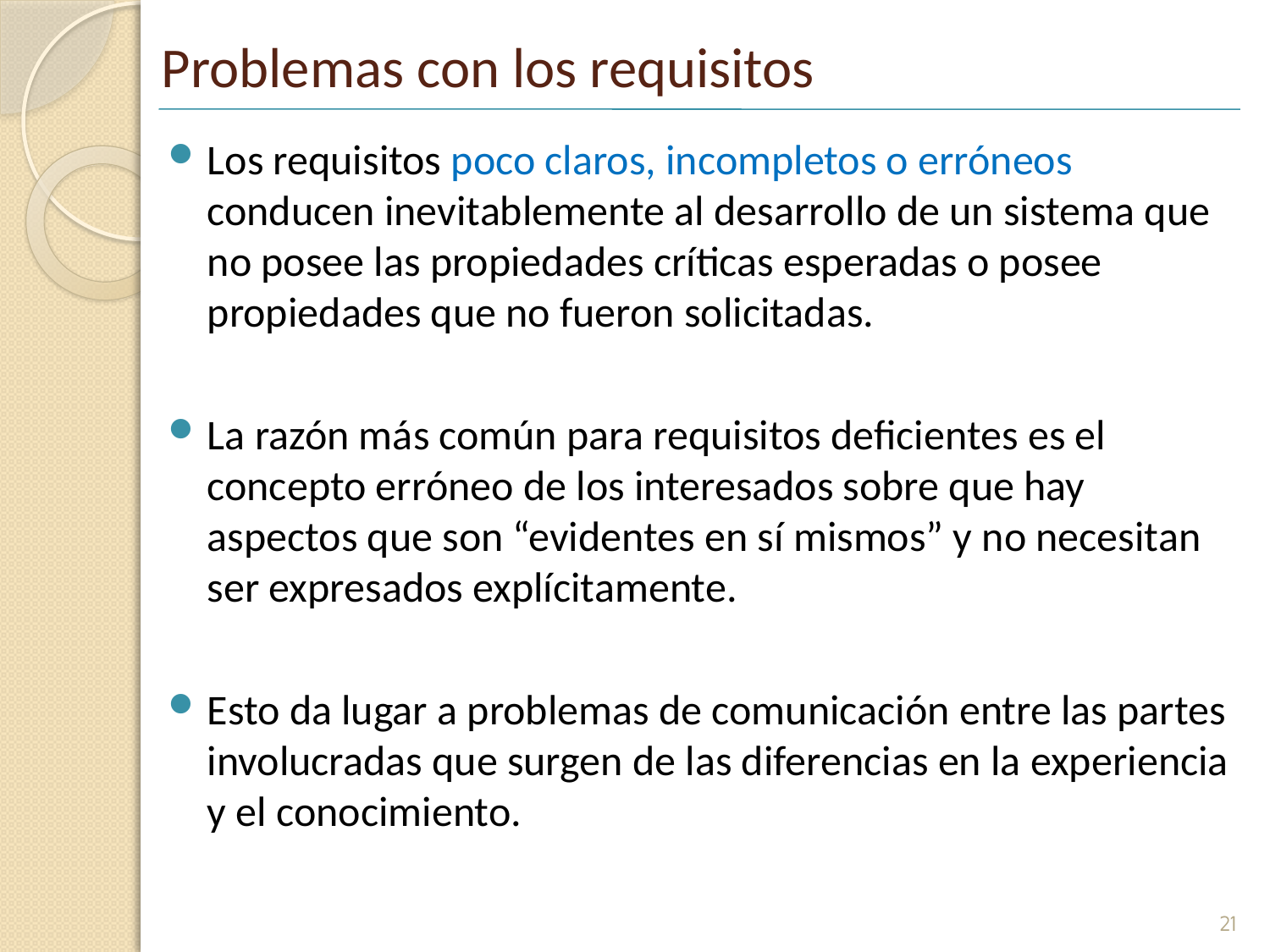

# Problemas con los requisitos
Los requisitos poco claros, incompletos o erróneos conducen inevitablemente al desarrollo de un sistema que no posee las propiedades críticas esperadas o posee propiedades que no fueron solicitadas.

La razón más común para requisitos deficientes es el concepto erróneo de los interesados sobre que hay aspectos que son “evidentes en sí mismos” y no necesitan ser expresados explícitamente.

Esto da lugar a problemas de comunicación entre las partes involucradas que surgen de las diferencias en la experiencia y el conocimiento.
21